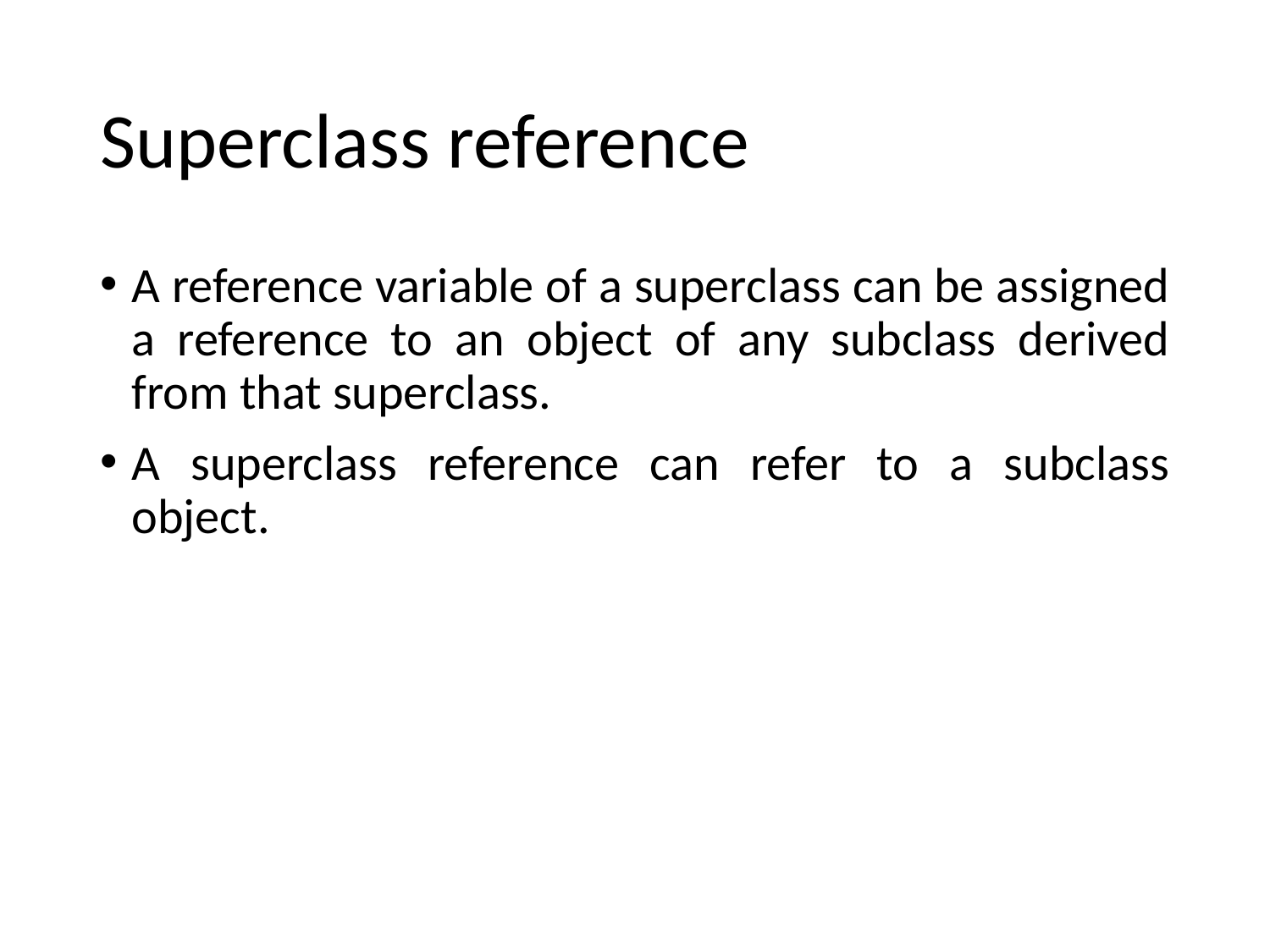

# Superclass reference
A reference variable of a superclass can be assigned a reference to an object of any subclass derived from that superclass.
A superclass reference can refer to a subclass object.